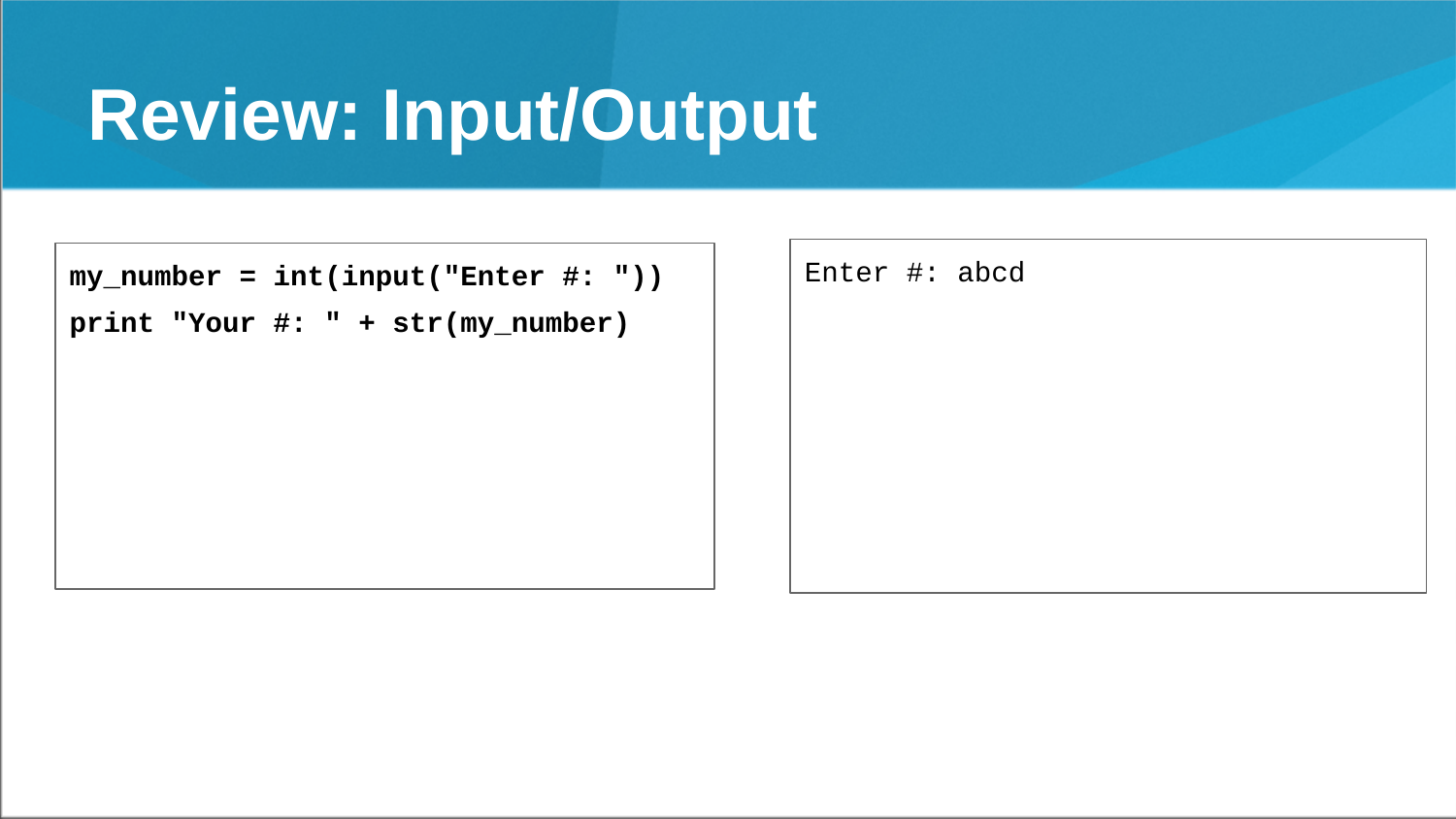

Review: Input/Output
Enter #: abcd
my_number = int(input("Enter #: "))
print "Your #: " + str(my_number)